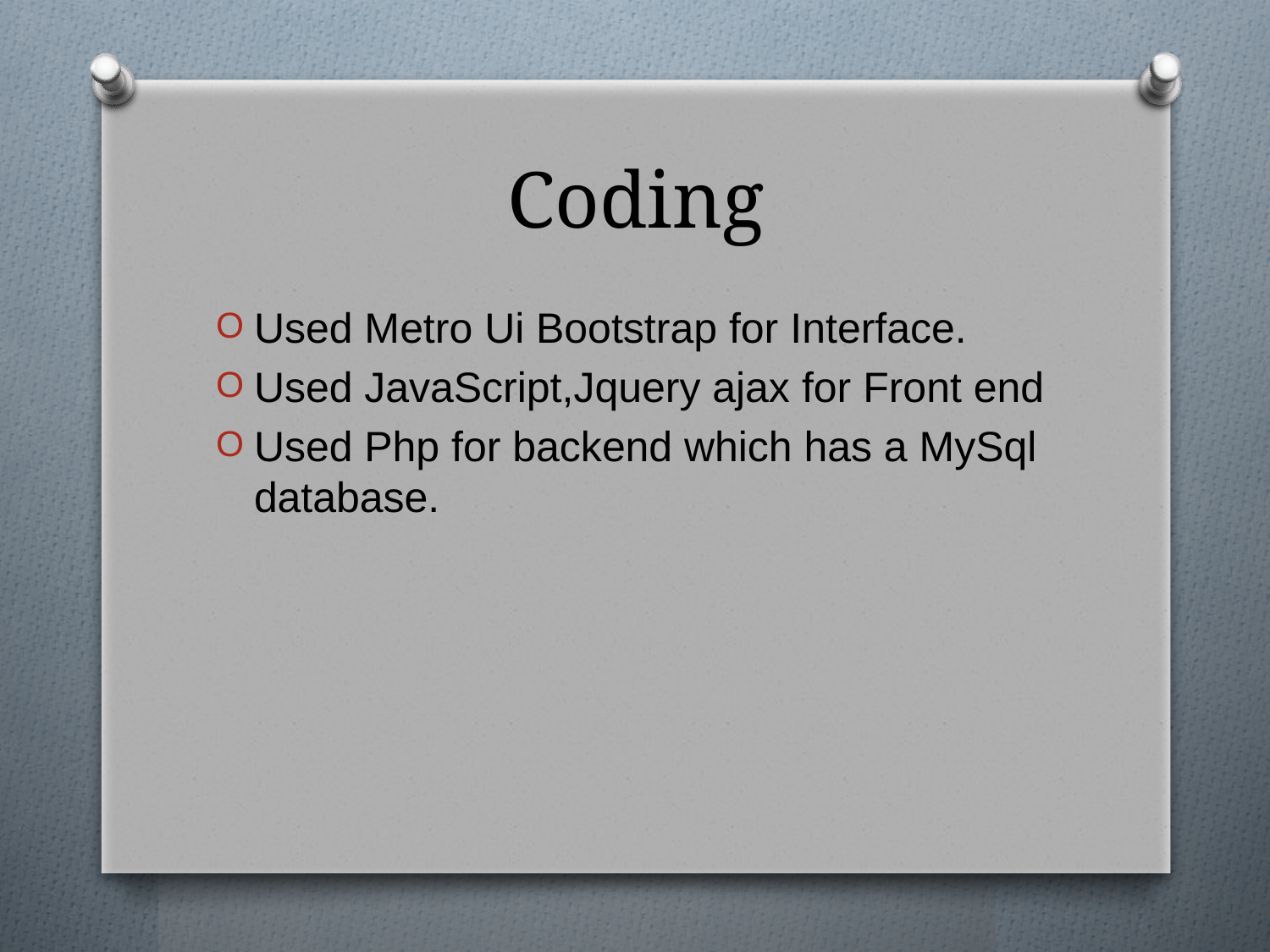

# Coding
Used Metro Ui Bootstrap for Interface.
Used JavaScript,Jquery ajax for Front end
Used Php for backend which has a MySql database.